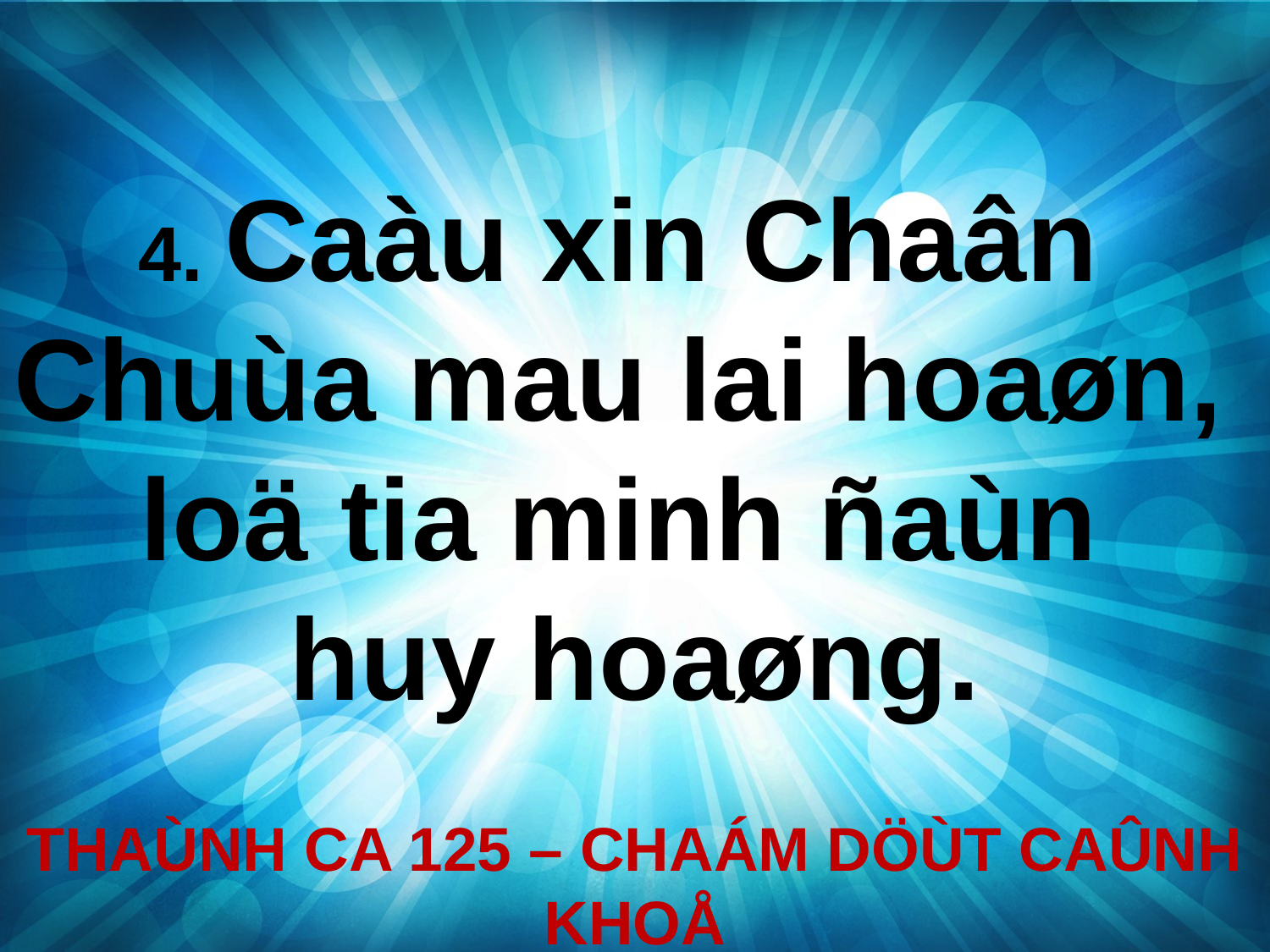

4. Caàu xin Chaân
Chuùa mau lai hoaøn,
loä tia minh ñaùn
huy hoaøng.
THAÙNH CA 125 – CHAÁM DÖÙT CAÛNH KHOÅ